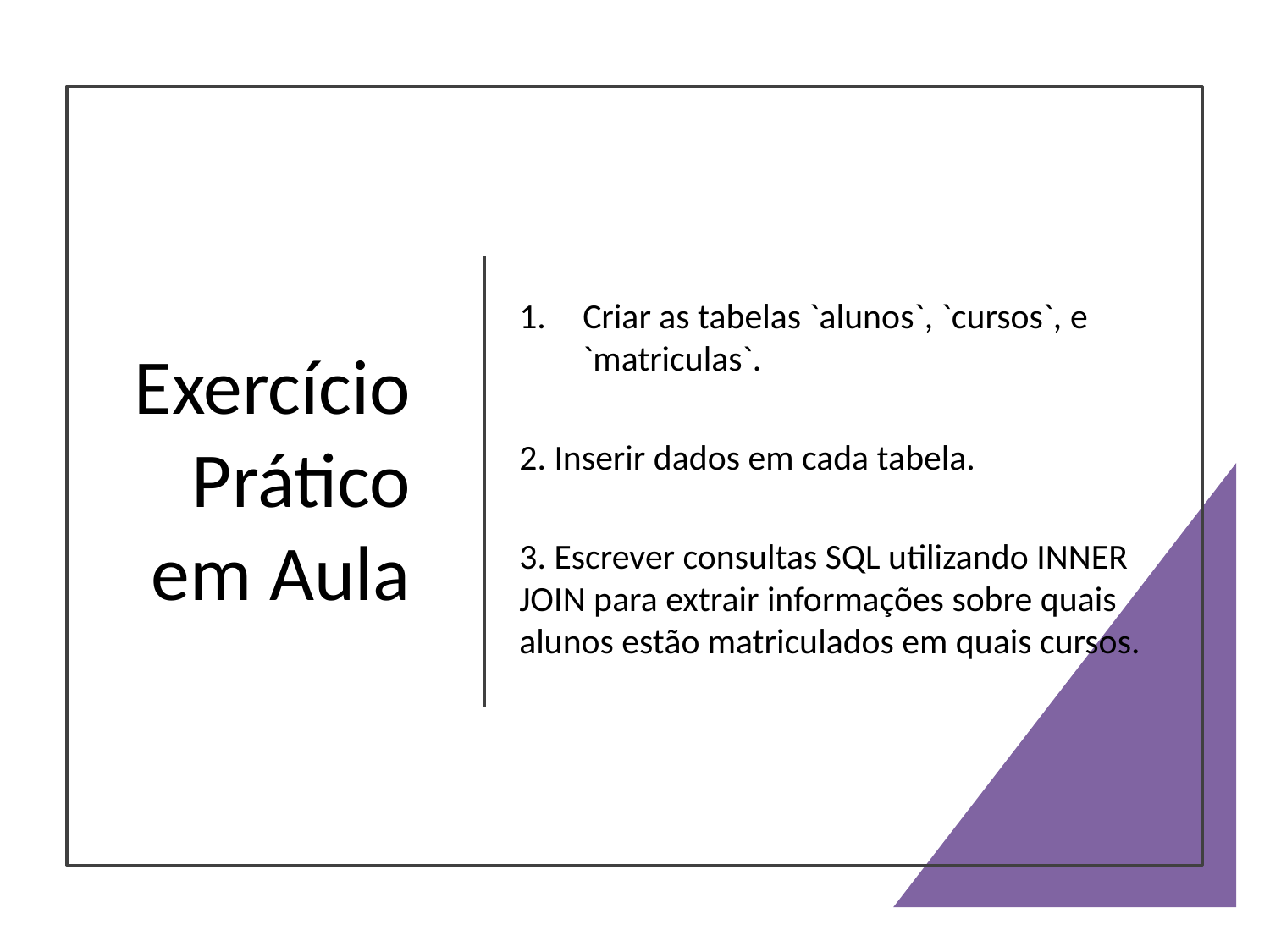

Criar as tabelas `alunos`, `cursos`, e `matriculas`.

2. Inserir dados em cada tabela.

3. Escrever consultas SQL utilizando INNER JOIN para extrair informações sobre quais alunos estão matriculados em quais cursos.
# Exercício Prático em Aula